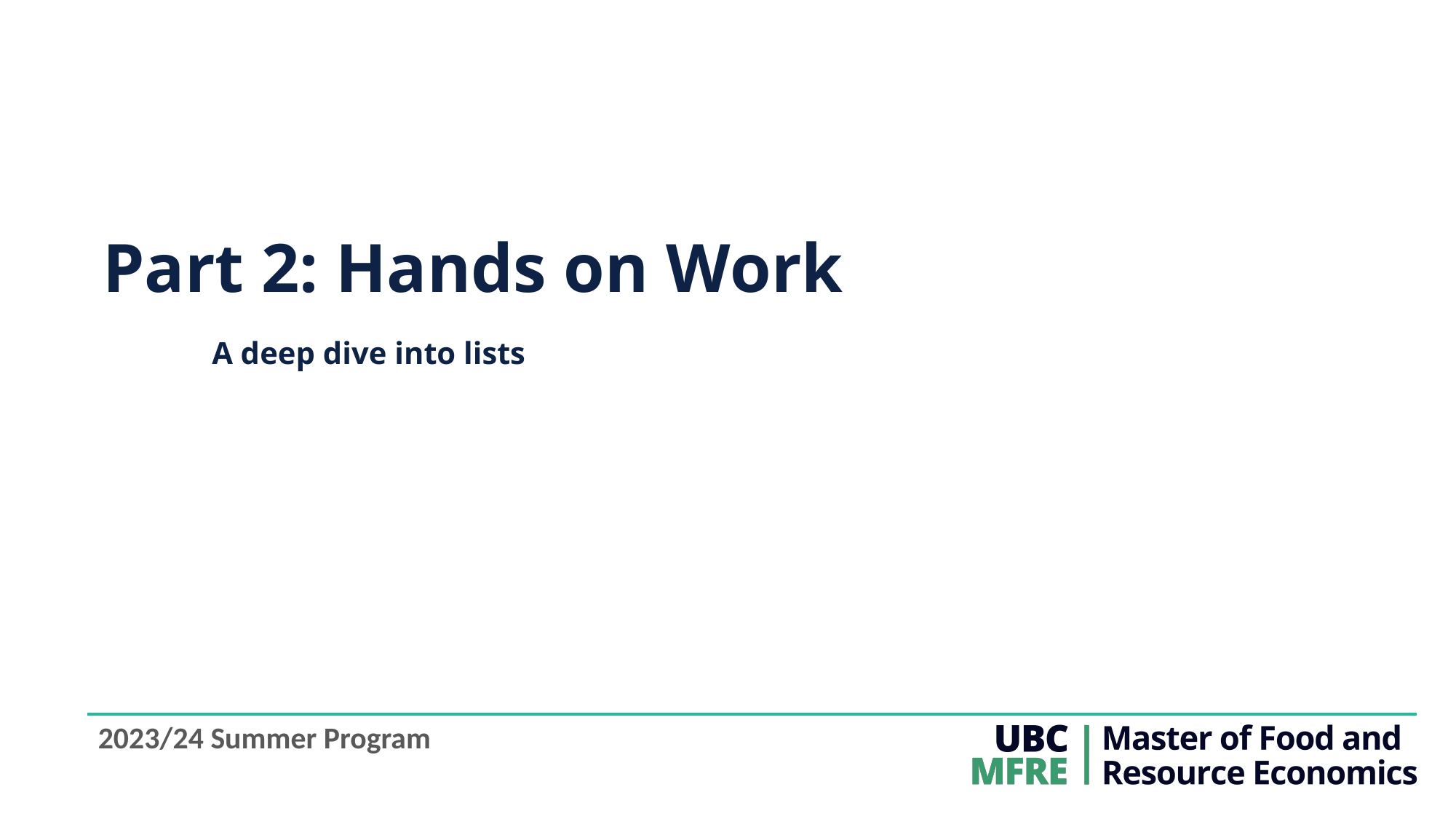

# Part 2: Hands on Work A deep dive into lists
2023/24 Summer Program